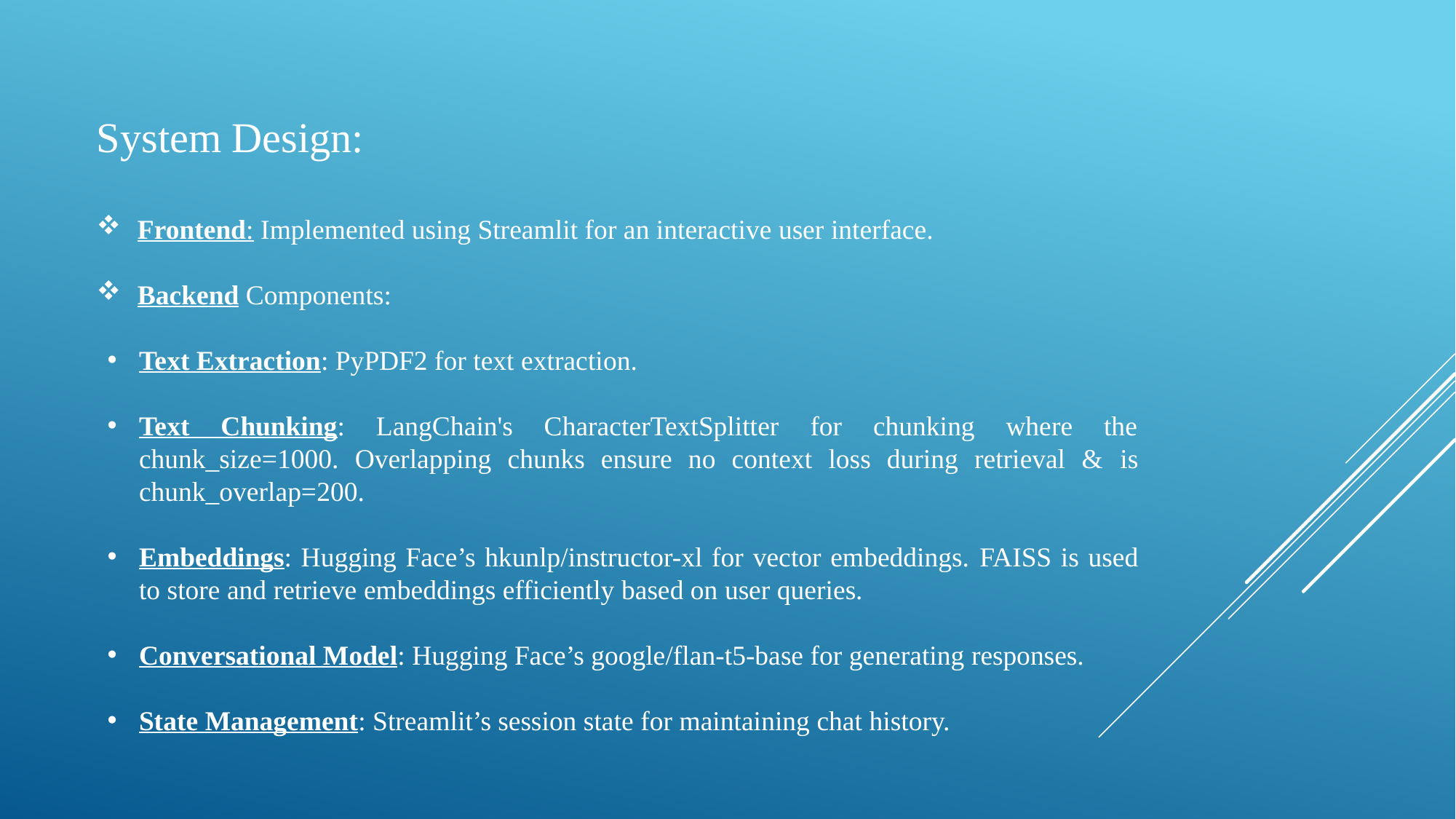

System Design:

Frontend: Implemented using Streamlit for an interactive user interface.

Backend Components:

Text Extraction: PyPDF2 for text extraction.

Text Chunking: LangChain's CharacterTextSplitter for chunking where the chunk_size=1000. Overlapping chunks ensure no context loss during retrieval & is chunk_overlap=200.

Embeddings: Hugging Face’s hkunlp/instructor-xl for vector embeddings. FAISS is used to store and retrieve embeddings efficiently based on user queries.

Conversational Model: Hugging Face’s google/flan-t5-base for generating responses.

State Management: Streamlit’s session state for maintaining chat history.